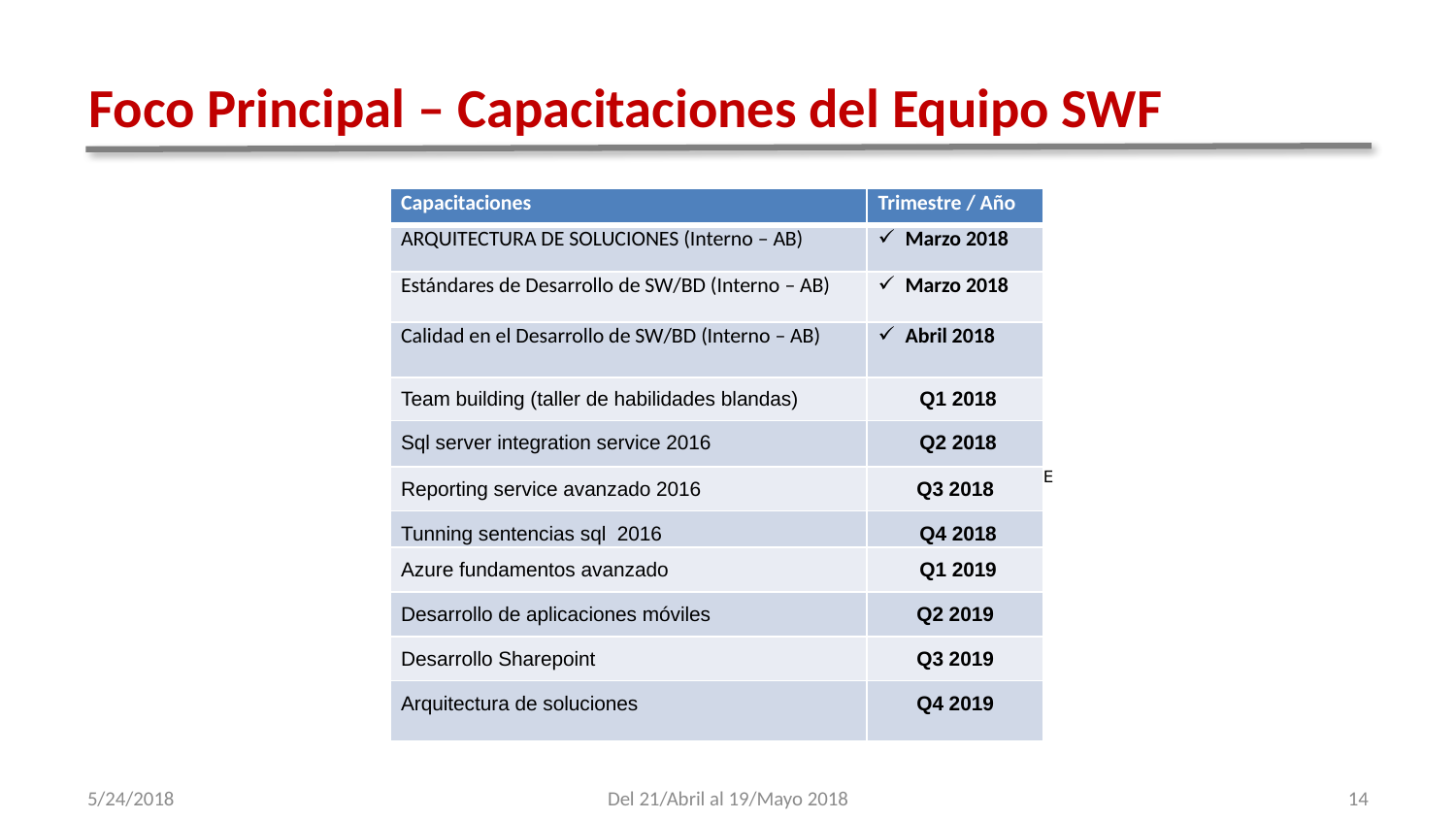

# Foco Principal – Capacitaciones del Equipo SWF
| Capacitaciones | Trimestre / Año |
| --- | --- |
| ARQUITECTURA DE SOLUCIONES (Interno – AB) | Marzo 2018 |
| Estándares de Desarrollo de SW/BD (Interno – AB) | Marzo 2018 |
| Calidad en el Desarrollo de SW/BD (Interno – AB) | Abril 2018 |
| Team building (taller de habilidades blandas) | Q1 2018 |
| Sql server integration service 2016 | Q2 2018 |
| Reporting service avanzado 2016 | Q3 2018 |
| Tunning sentencias sql 2016 | Q4 2018 |
| Azure fundamentos avanzado | Q1 2019 |
| Desarrollo de aplicaciones móviles | Q2 2019 |
| Desarrollo Sharepoint | Q3 2019 |
| Arquitectura de soluciones | Q4 2019 |
ü
DICIEMBRE
5/24/2018
Del 21/Abril al 19/Mayo 2018
14